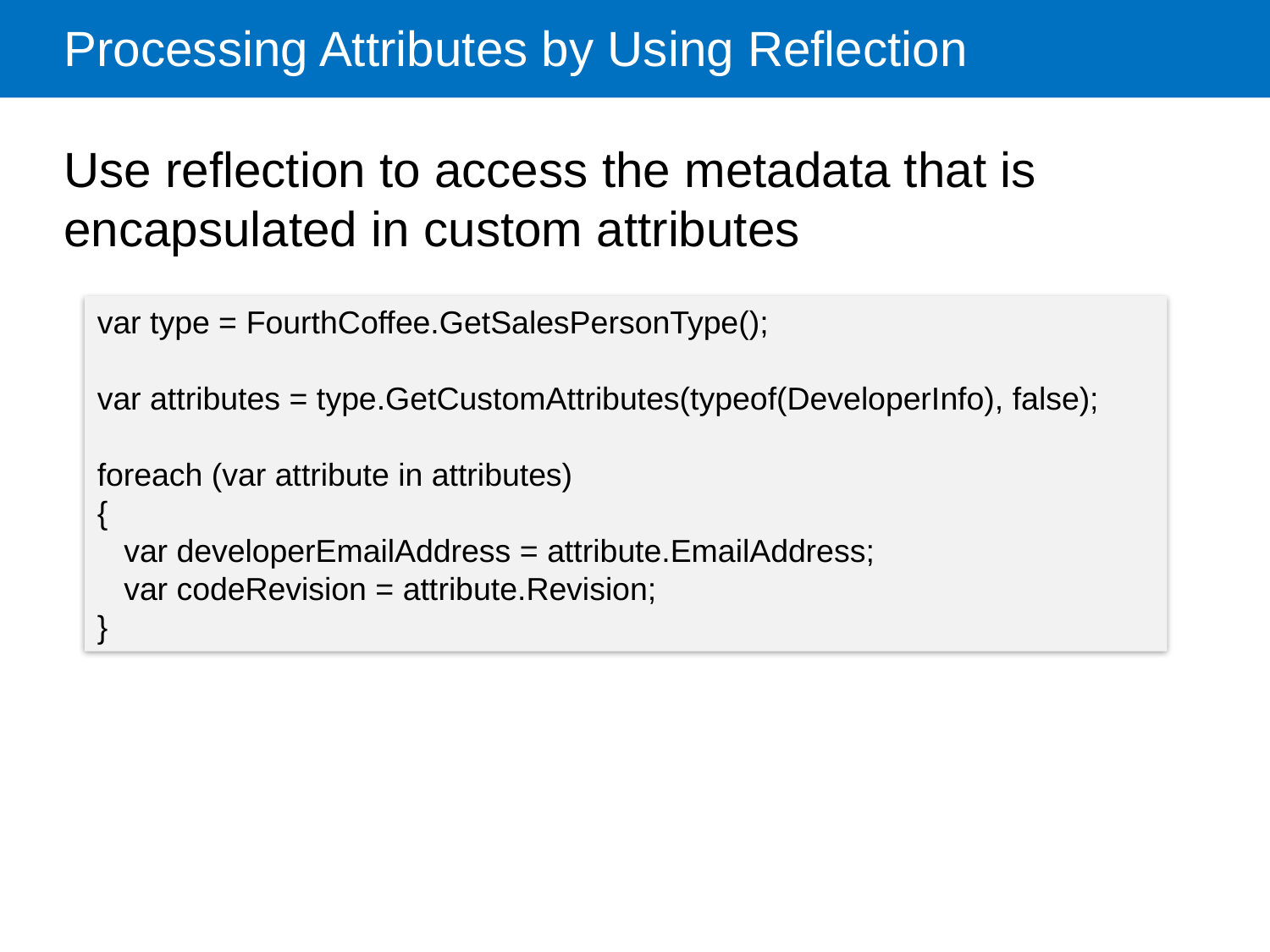

# Processing Attributes by Using Reflection
Use reflection to access the metadata that is encapsulated in custom attributes
var type = FourthCoffee.GetSalesPersonType();

var attributes = type.GetCustomAttributes(typeof(DeveloperInfo), false);

foreach (var attribute in attributes)
{
   var developerEmailAddress = attribute.EmailAddress;
   var codeRevision = attribute.Revision;
}